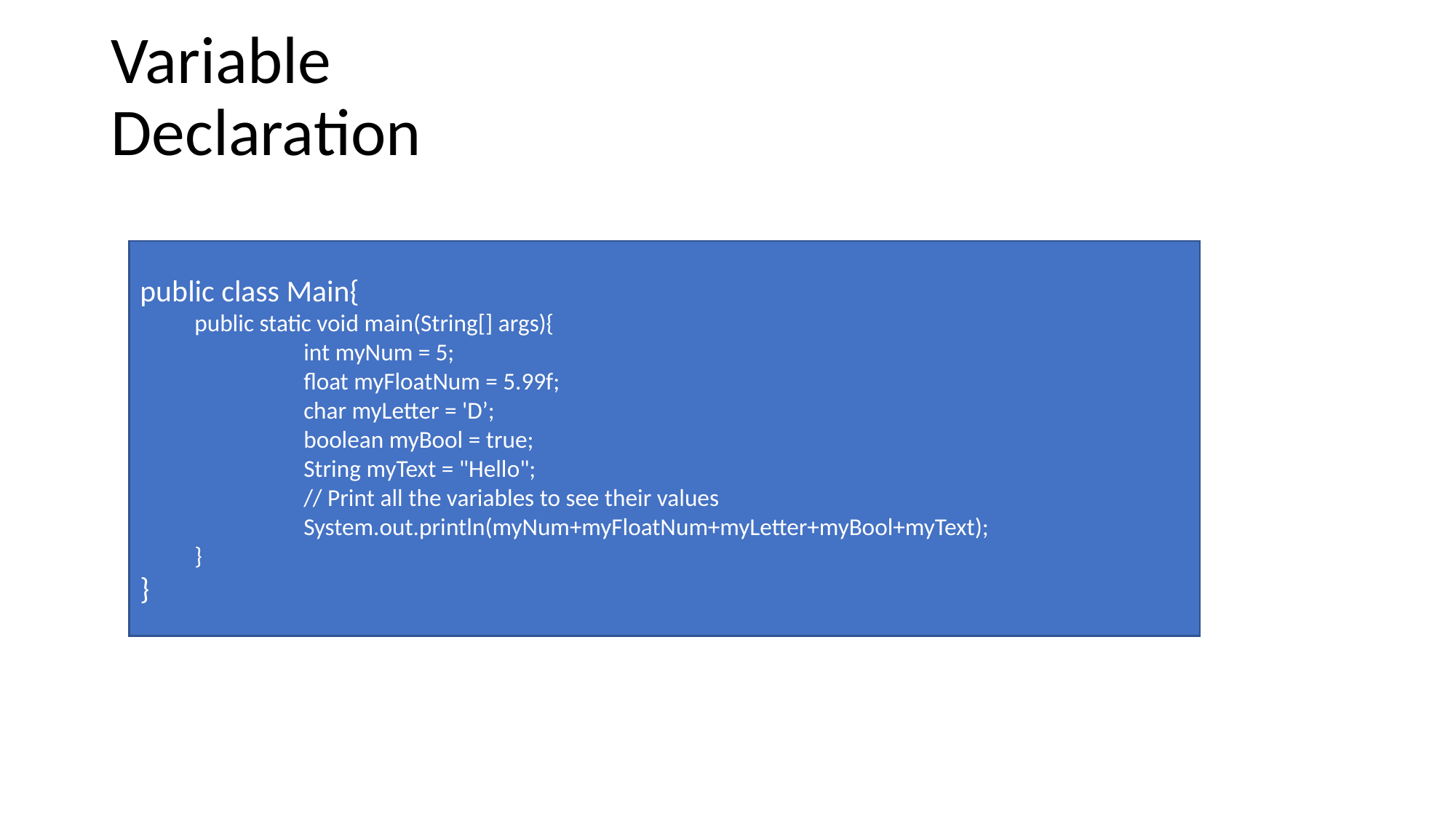

# Variable Declaration
public class Main{
public static void main(String[] args){
	int myNum = 5;
	float myFloatNum = 5.99f;
	char myLetter = 'D’;
	boolean myBool = true;
	String myText = "Hello";
	// Print all the variables to see their values
	System.out.println(myNum+myFloatNum+myLetter+myBool+myText);
}
}